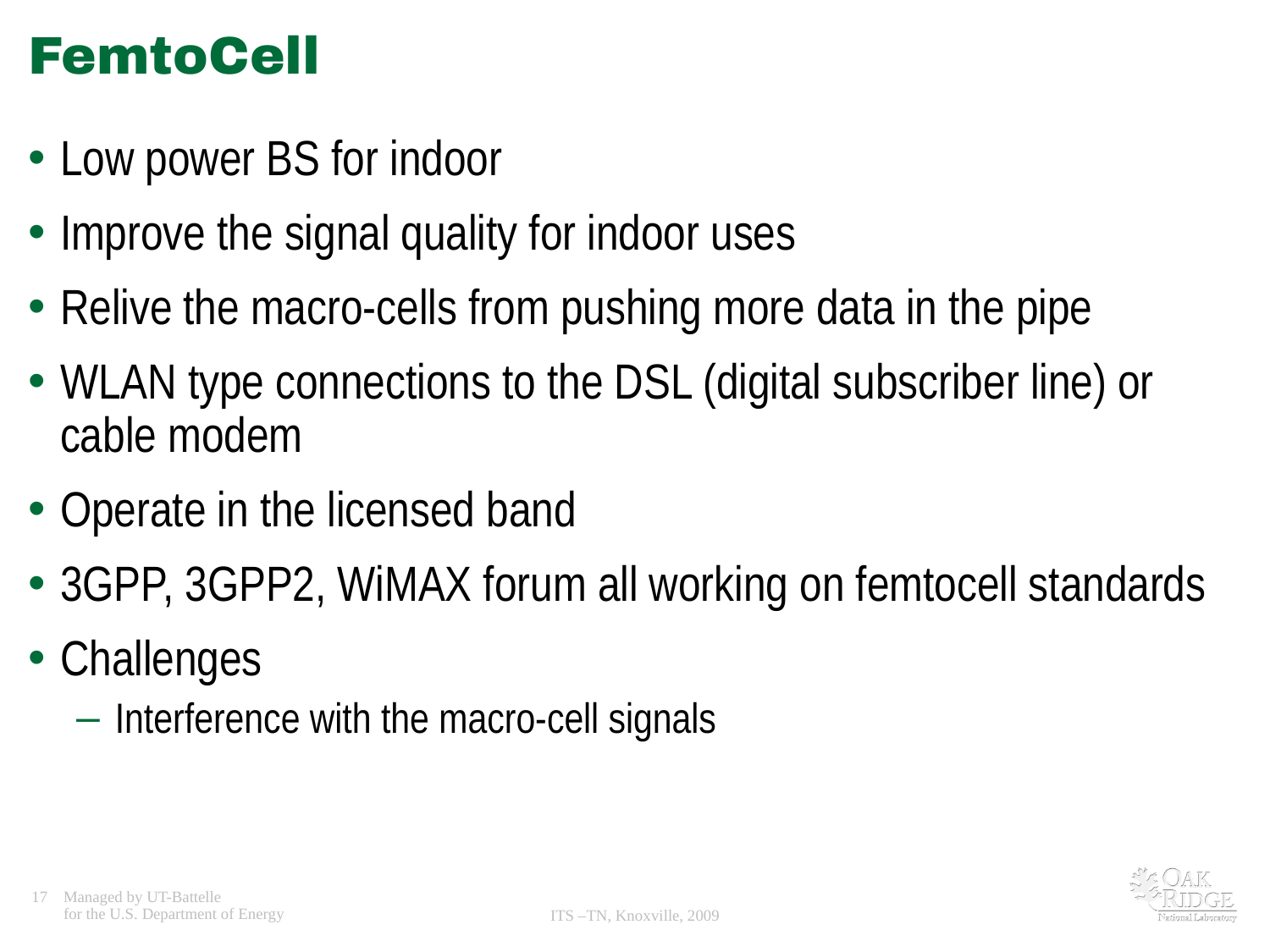

# FemtoCell
Low power BS for indoor
Improve the signal quality for indoor uses
Relive the macro-cells from pushing more data in the pipe
WLAN type connections to the DSL (digital subscriber line) or cable modem
Operate in the licensed band
3GPP, 3GPP2, WiMAX forum all working on femtocell standards
Challenges
Interference with the macro-cell signals